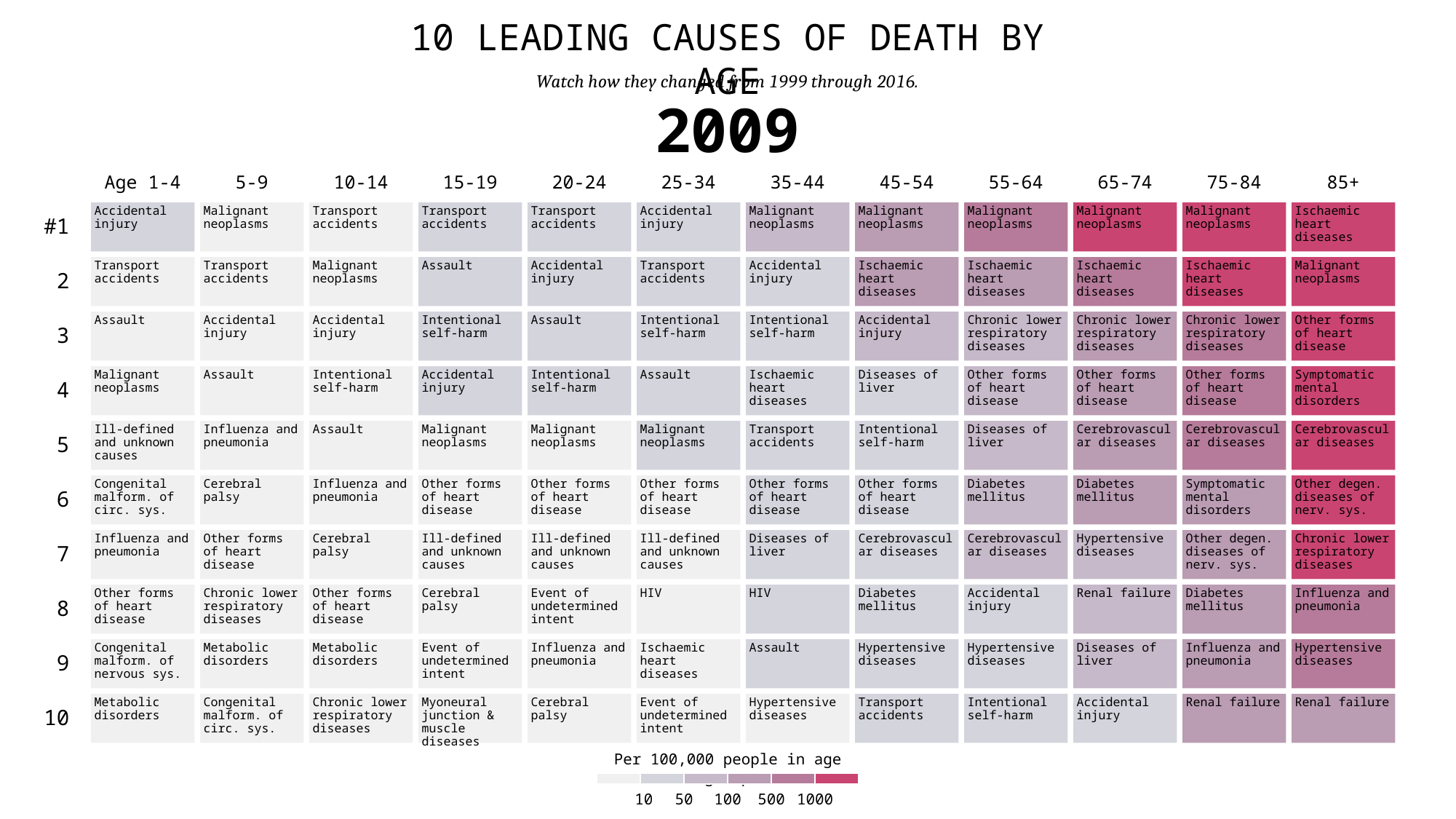

10 leading causes of death by age
Watch how they changed from 1999 through 2016.
2009
Age 1-4
5-9
10-14
15-19
20-24
25-34
35-44
45-54
55-64
65-74
75-84
85+
#1
Accidental injury
Malignant neoplasms
Transport accidents
Transport accidents
Transport accidents
Accidental injury
Malignant neoplasms
Malignant neoplasms
Malignant neoplasms
Malignant neoplasms
Malignant neoplasms
Ischaemic heart diseases
2
Transport accidents
Transport accidents
Malignant neoplasms
Assault
Accidental injury
Transport accidents
Accidental injury
Ischaemic heart diseases
Ischaemic heart diseases
Ischaemic heart diseases
Ischaemic heart diseases
Malignant neoplasms
3
Assault
Accidental injury
Accidental injury
Intentional self-harm
Assault
Intentional self-harm
Intentional self-harm
Accidental injury
Chronic lower respiratory diseases
Chronic lower respiratory diseases
Chronic lower respiratory diseases
Other forms of heart disease
4
Malignant neoplasms
Assault
Intentional self-harm
Accidental injury
Intentional self-harm
Assault
Ischaemic heart diseases
Diseases of liver
Other forms of heart disease
Other forms of heart disease
Other forms of heart disease
Symptomatic mental disorders
5
Ill-defined and unknown causes
Influenza and pneumonia
Assault
Malignant neoplasms
Malignant neoplasms
Malignant neoplasms
Transport accidents
Intentional self-harm
Diseases of liver
Cerebrovascular diseases
Cerebrovascular diseases
Cerebrovascular diseases
6
Congenital malform. of circ. sys.
Cerebral palsy
Influenza and pneumonia
Other forms of heart disease
Other forms of heart disease
Other forms of heart disease
Other forms of heart disease
Other forms of heart disease
Diabetes mellitus
Diabetes mellitus
Symptomatic mental disorders
Other degen. diseases of nerv. sys.
7
Influenza and pneumonia
Other forms of heart disease
Cerebral palsy
Ill-defined and unknown causes
Ill-defined and unknown causes
Ill-defined and unknown causes
Diseases of liver
Cerebrovascular diseases
Cerebrovascular diseases
Hypertensive diseases
Other degen. diseases of nerv. sys.
Chronic lower respiratory diseases
8
Other forms of heart disease
Chronic lower respiratory diseases
Other forms of heart disease
Cerebral palsy
Event of undetermined intent
HIV
HIV
Diabetes mellitus
Accidental injury
Renal failure
Diabetes mellitus
Influenza and pneumonia
9
Congenital malform. of nervous sys.
Metabolic disorders
Metabolic disorders
Event of undetermined intent
Influenza and pneumonia
Ischaemic heart diseases
Assault
Hypertensive diseases
Hypertensive diseases
Diseases of liver
Influenza and pneumonia
Hypertensive diseases
10
Metabolic disorders
Congenital malform. of circ. sys.
Chronic lower respiratory diseases
Myoneural junction & muscle diseases
Cerebral palsy
Event of undetermined intent
Hypertensive diseases
Transport accidents
Intentional self-harm
Accidental injury
Renal failure
Renal failure
Per 100,000 people in age group

10
50
100
500
1000